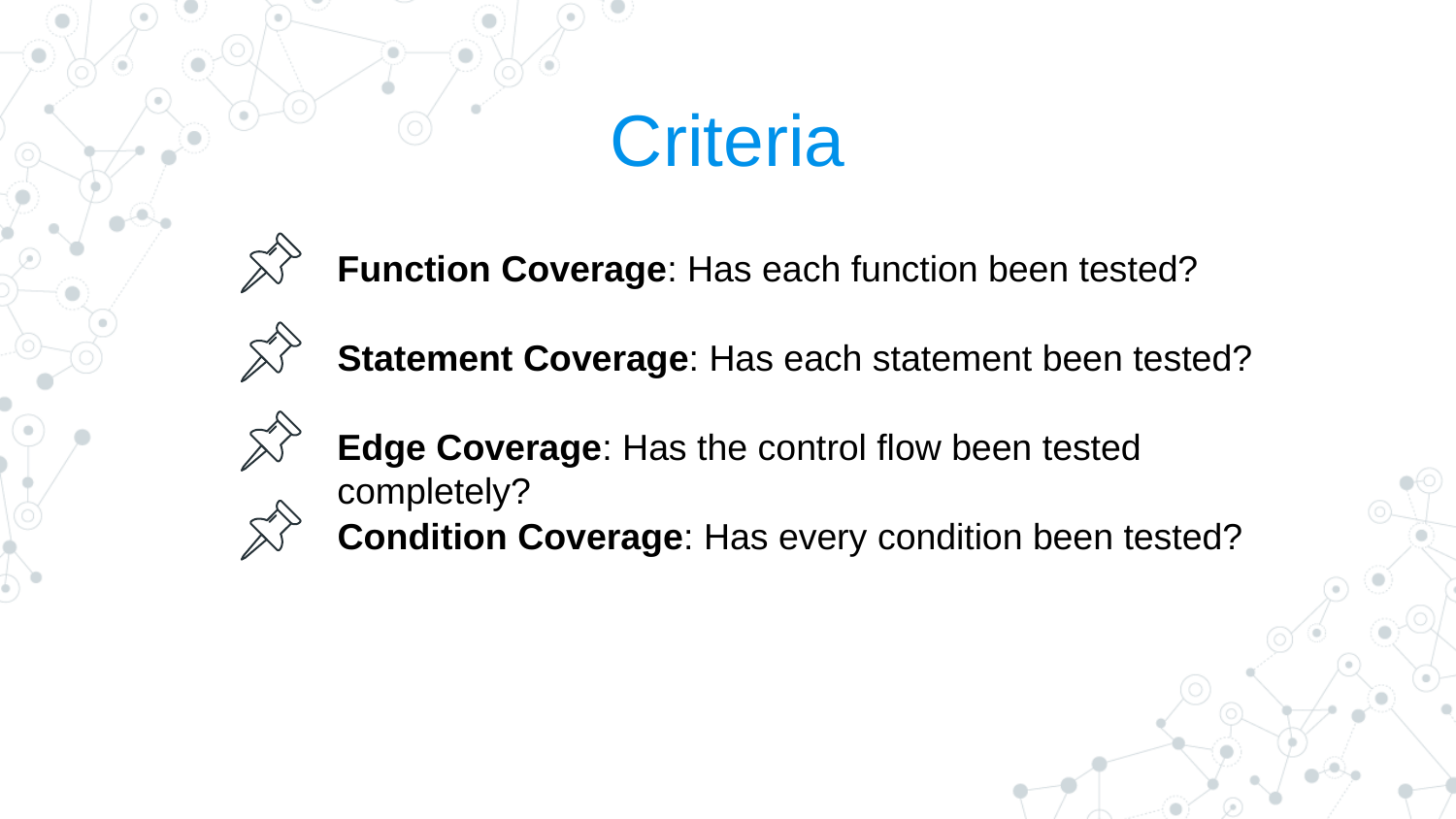

Criteria
Function Coverage: Has each function been tested?

Statement Coverage: Has each statement been tested?

Edge Coverage: Has the control flow been tested completely?

Condition Coverage: Has every condition been tested?